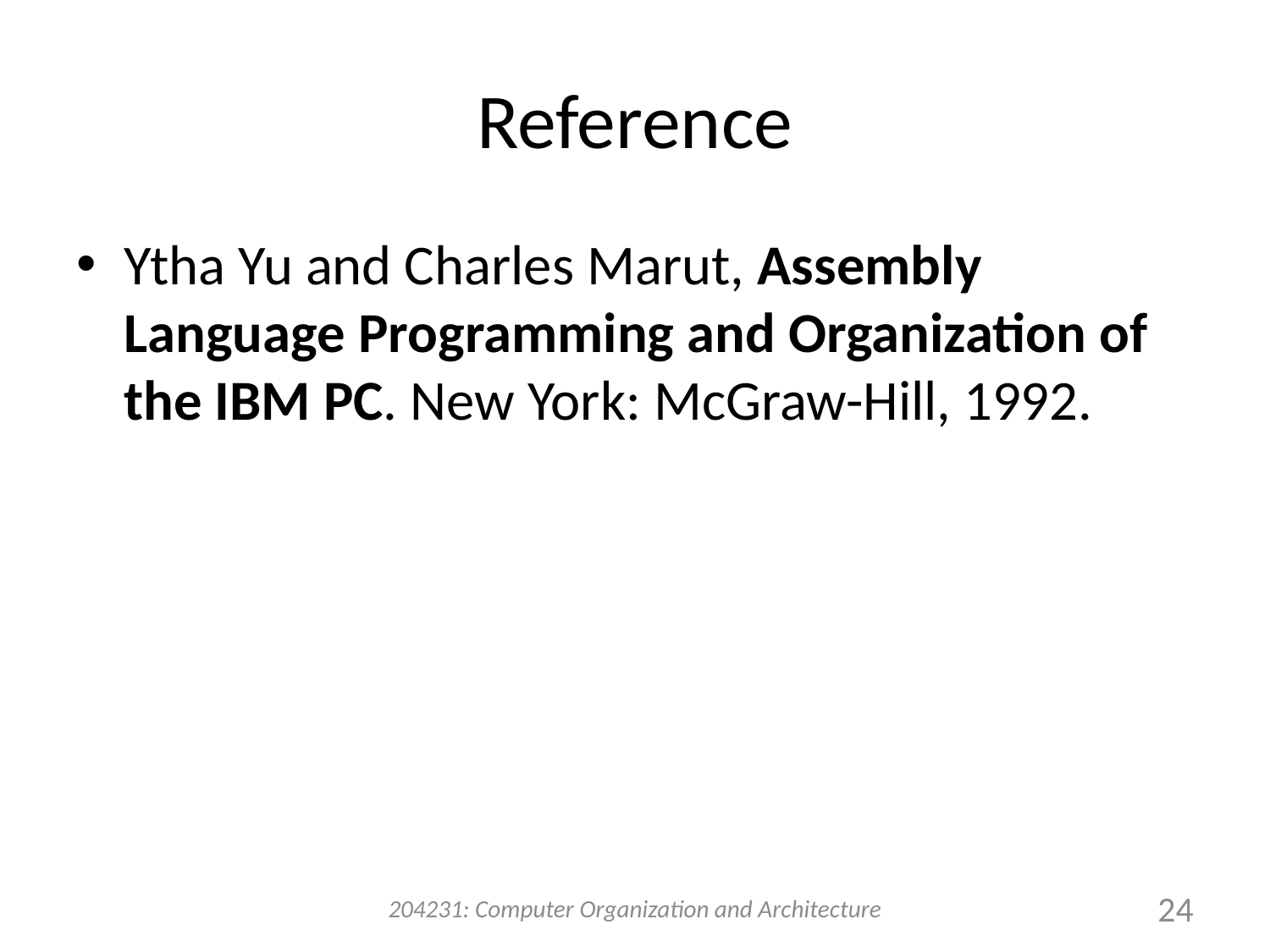

# Reference
Ytha Yu and Charles Marut, Assembly Language Programming and Organization of the IBM PC. New York: McGraw-Hill, 1992.
204231: Computer Organization and Architecture
24